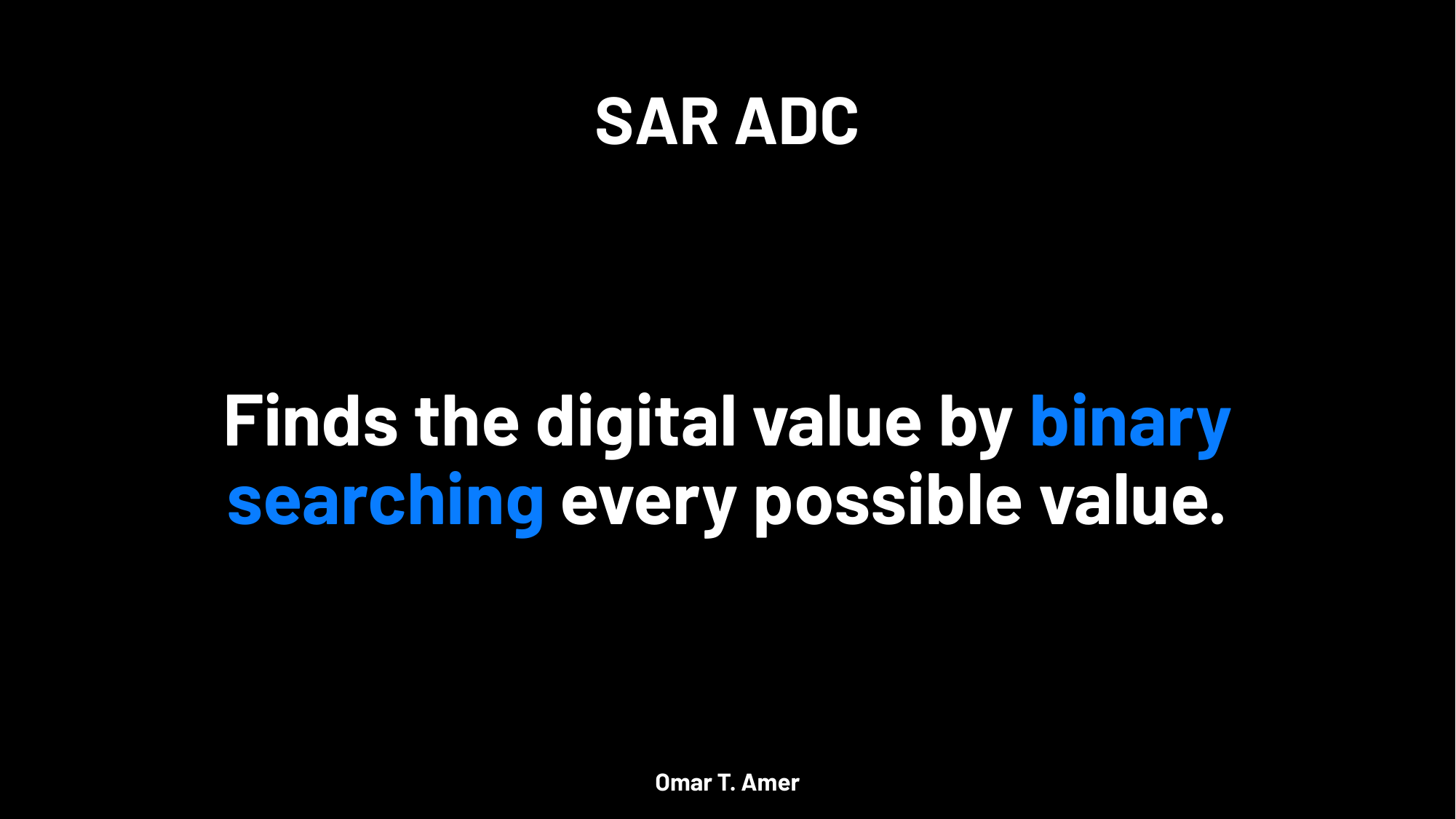

# SAR ADC
Finds the digital value by binary searching every possible value.
Omar T. Amer